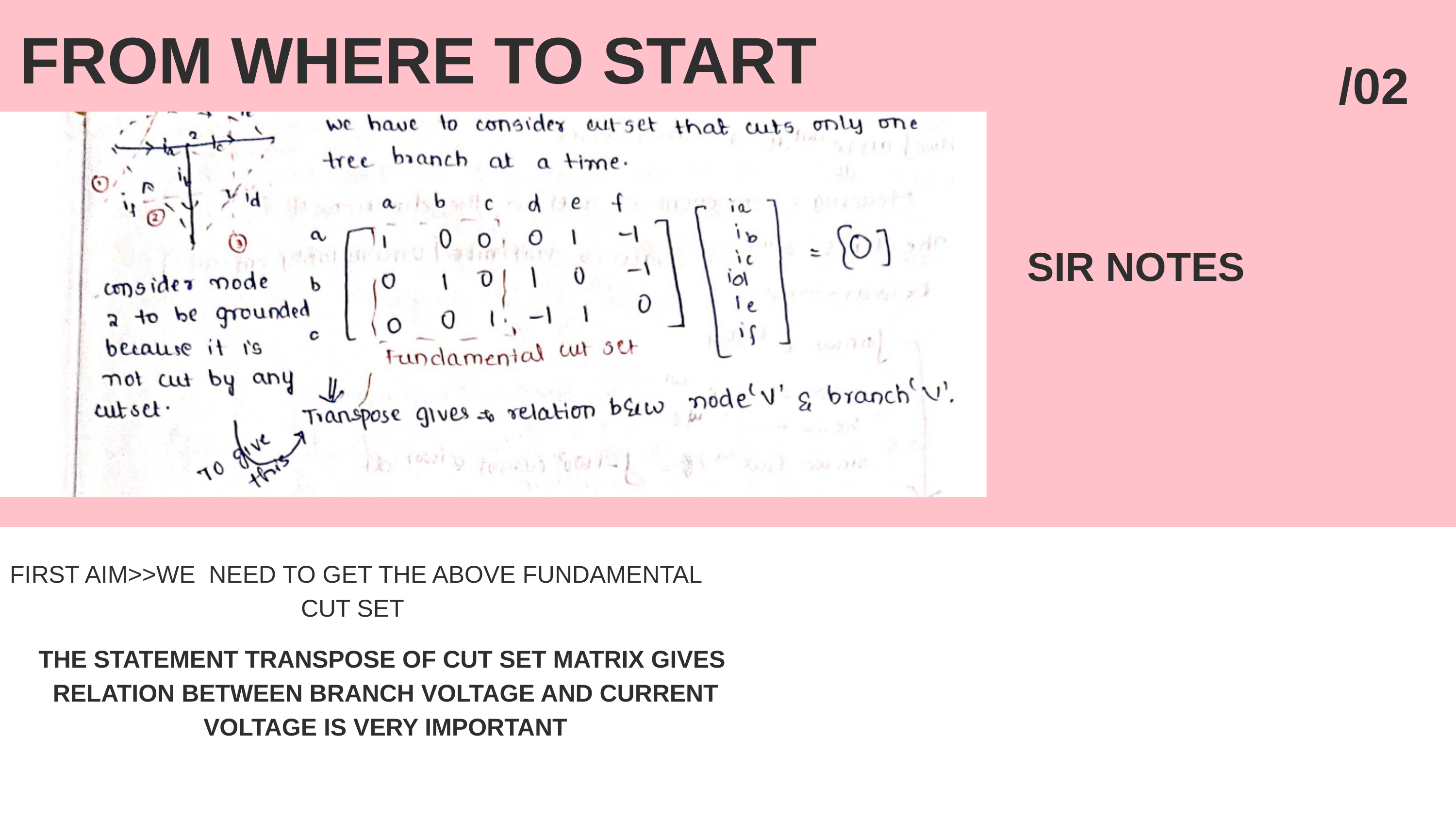

FROM WHERE TO START
/02

SIR NOTES
FIRST AIM>>WE  NEED TO GET THE ABOVE FUNDAMENTAL CUT SET
THE STATEMENT TRANSPOSE OF CUT SET MATRIX GIVES  RELATION BETWEEN BRANCH VOLTAGE AND CURRENT VOLTAGE IS VERY IMPORTANT